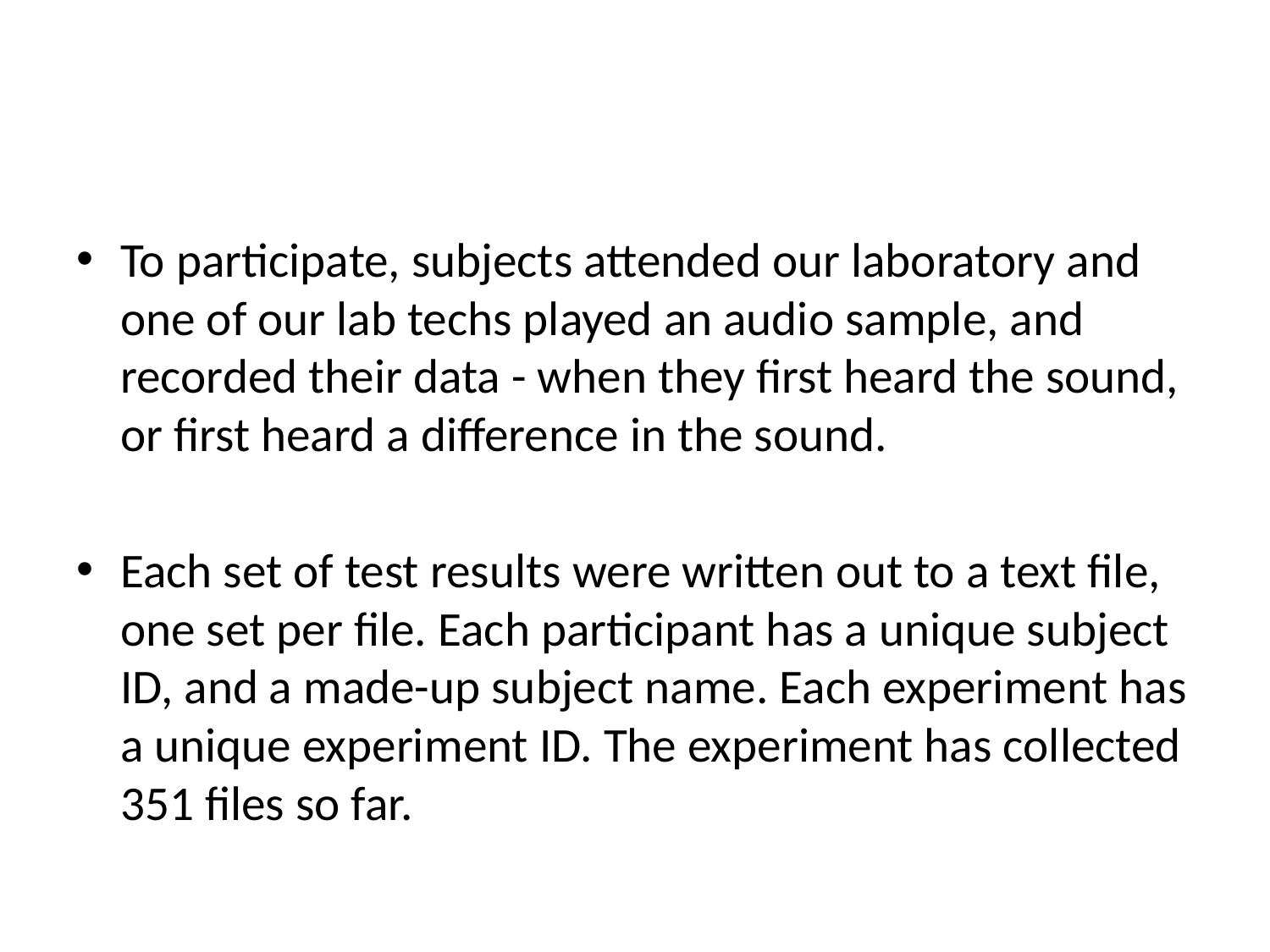

#
To participate, subjects attended our laboratory and one of our lab techs played an audio sample, and recorded their data - when they first heard the sound, or first heard a difference in the sound.

Each set of test results were written out to a text file, one set per file. Each participant has a unique subject ID, and a made-up subject name. Each experiment has a unique experiment ID. The experiment has collected 351 files so far.